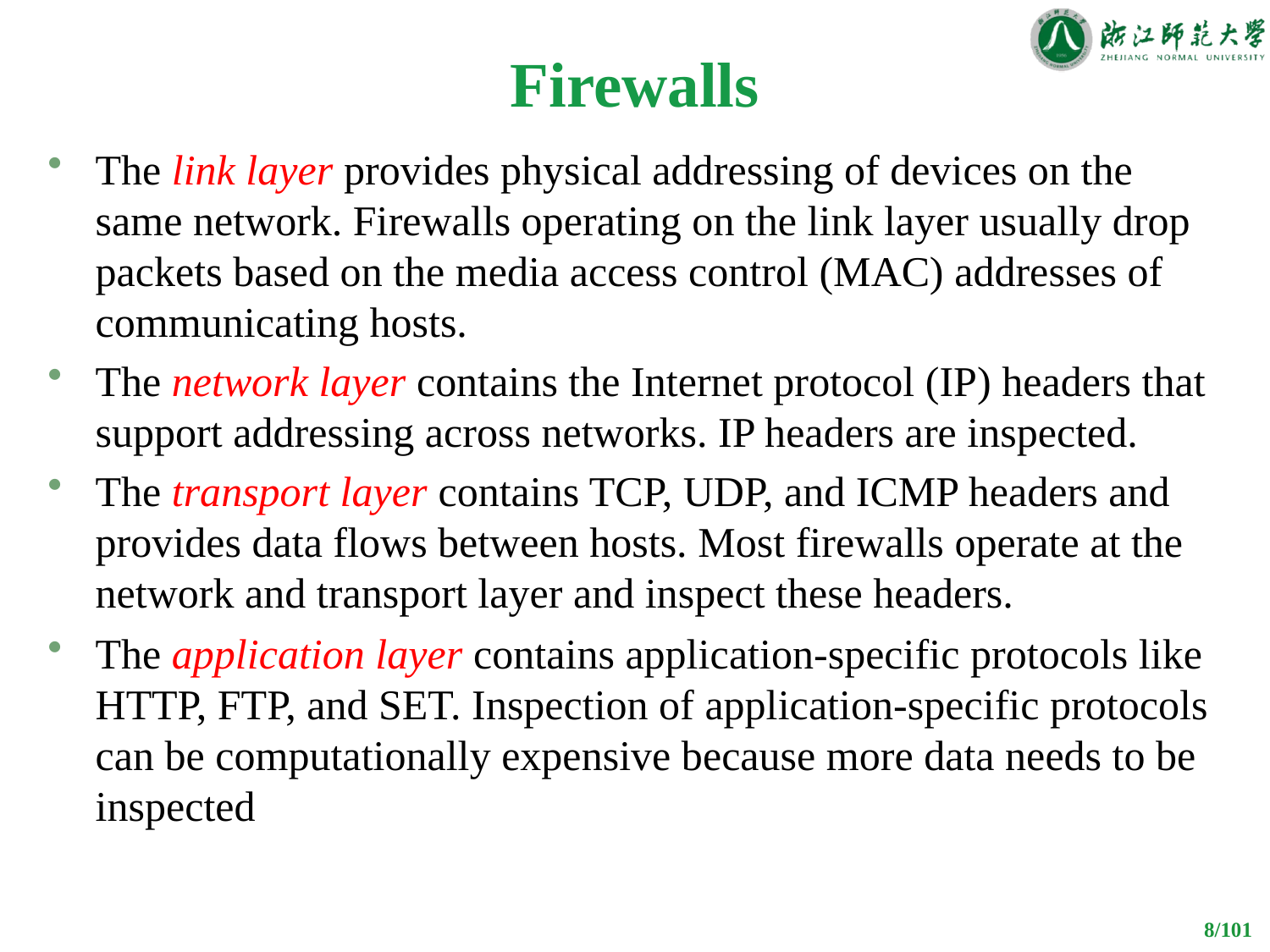

# Firewalls
The link layer provides physical addressing of devices on the same network. Firewalls operating on the link layer usually drop packets based on the media access control (MAC) addresses of communicating hosts.
The network layer contains the Internet protocol (IP) headers that support addressing across networks. IP headers are inspected.
The transport layer contains TCP, UDP, and ICMP headers and provides data flows between hosts. Most firewalls operate at the network and transport layer and inspect these headers.
The application layer contains application-specific protocols like HTTP, FTP, and SET. Inspection of application-specific protocols can be computationally expensive because more data needs to be inspected